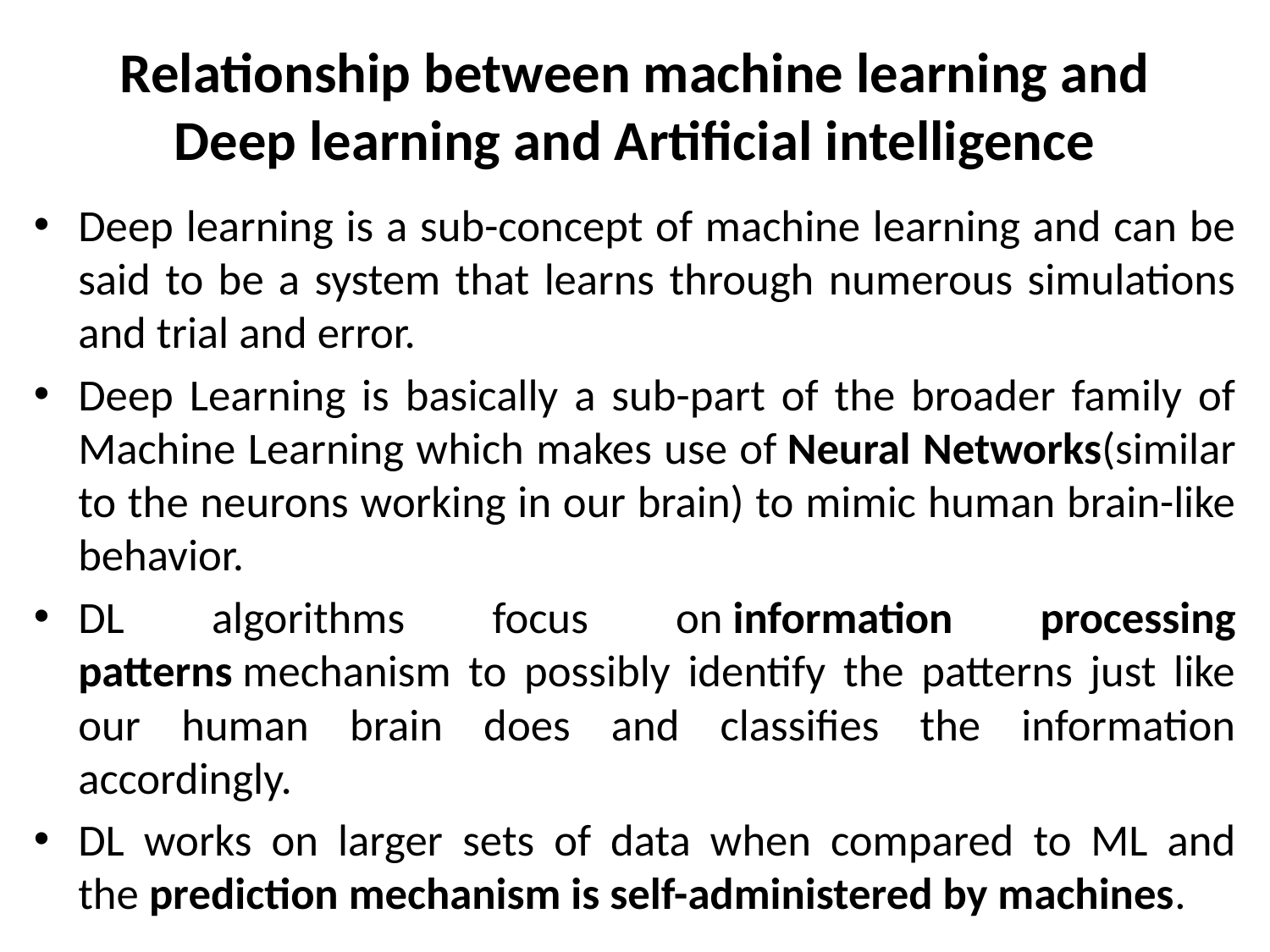

# Relationship between machine learning and Deep learning and Artificial intelligence
Deep learning is a sub-concept of machine learning and can be said to be a system that learns through numerous simulations and trial and error.
Deep Learning is basically a sub-part of the broader family of Machine Learning which makes use of Neural Networks(similar to the neurons working in our brain) to mimic human brain-like behavior.
DL algorithms focus on information processing patterns mechanism to possibly identify the patterns just like our human brain does and classifies the information accordingly.
DL works on larger sets of data when compared to ML and the prediction mechanism is self-administered by machines.